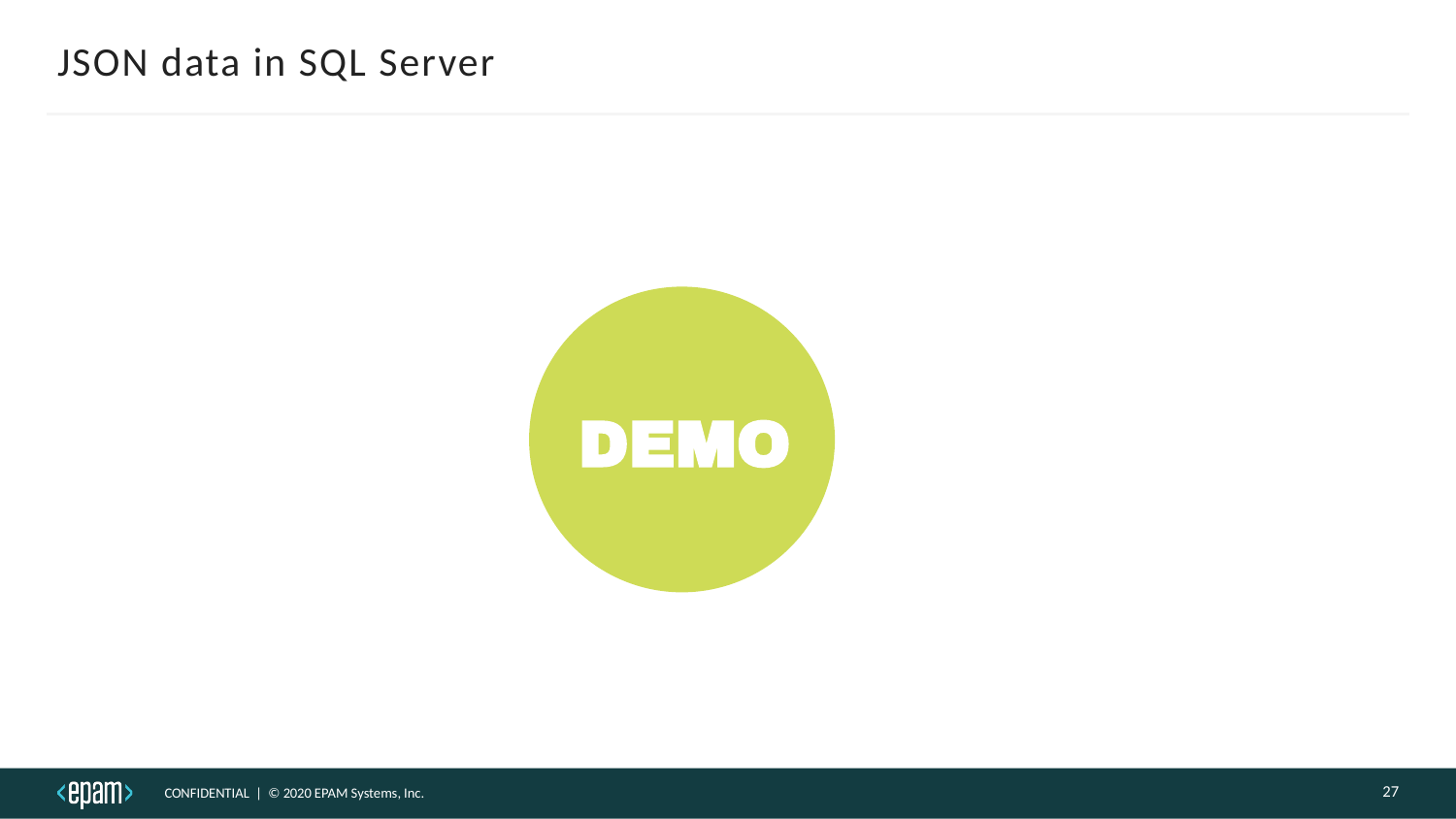

# JSON data in SQL Server

DEMO

27